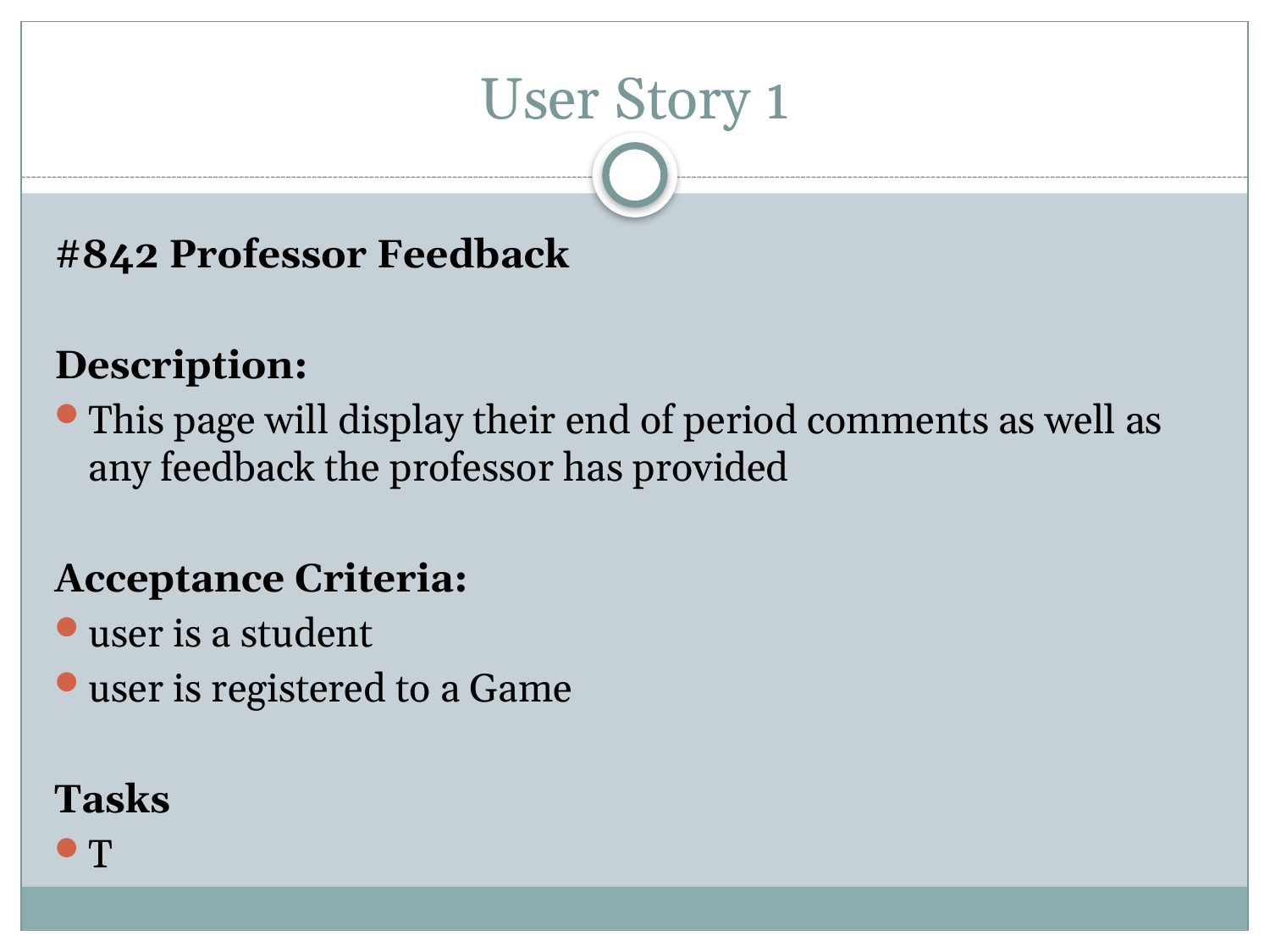

# User Story 1
#842 Professor Feedback

Description:
This page will display their end of period comments as well as any feedback the professor has provided

Acceptance Criteria:
user is a student
user is registered to a Game

Tasks
T